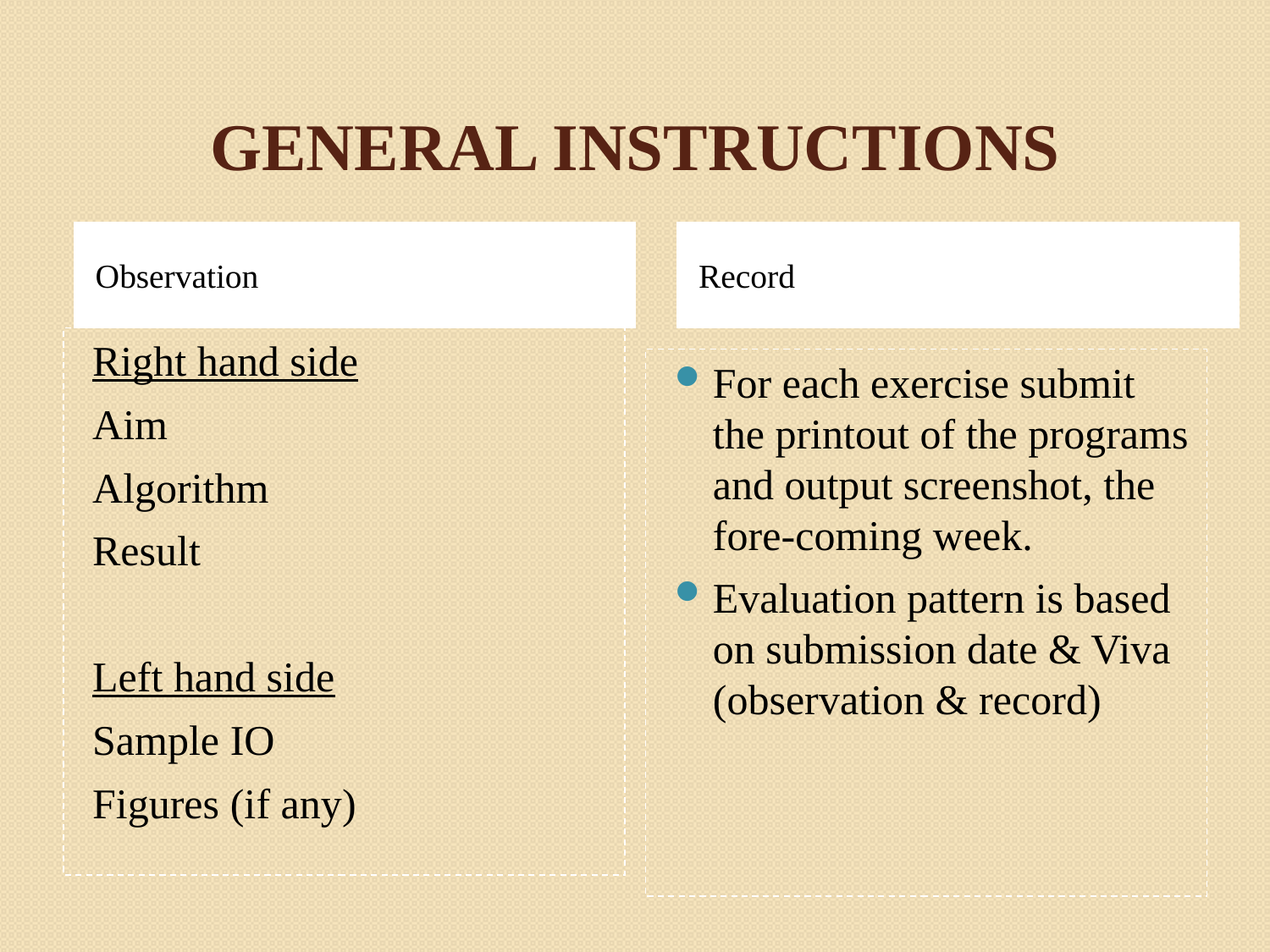

# GENERAL INSTRUCTIONS
Observation
Record
Right hand side
Aim
Algorithm
Result

Left hand side
Sample IO
Figures (if any)
For each exercise submit the printout of the programs and output screenshot, the fore-coming week.
Evaluation pattern is based on submission date & Viva (observation & record)